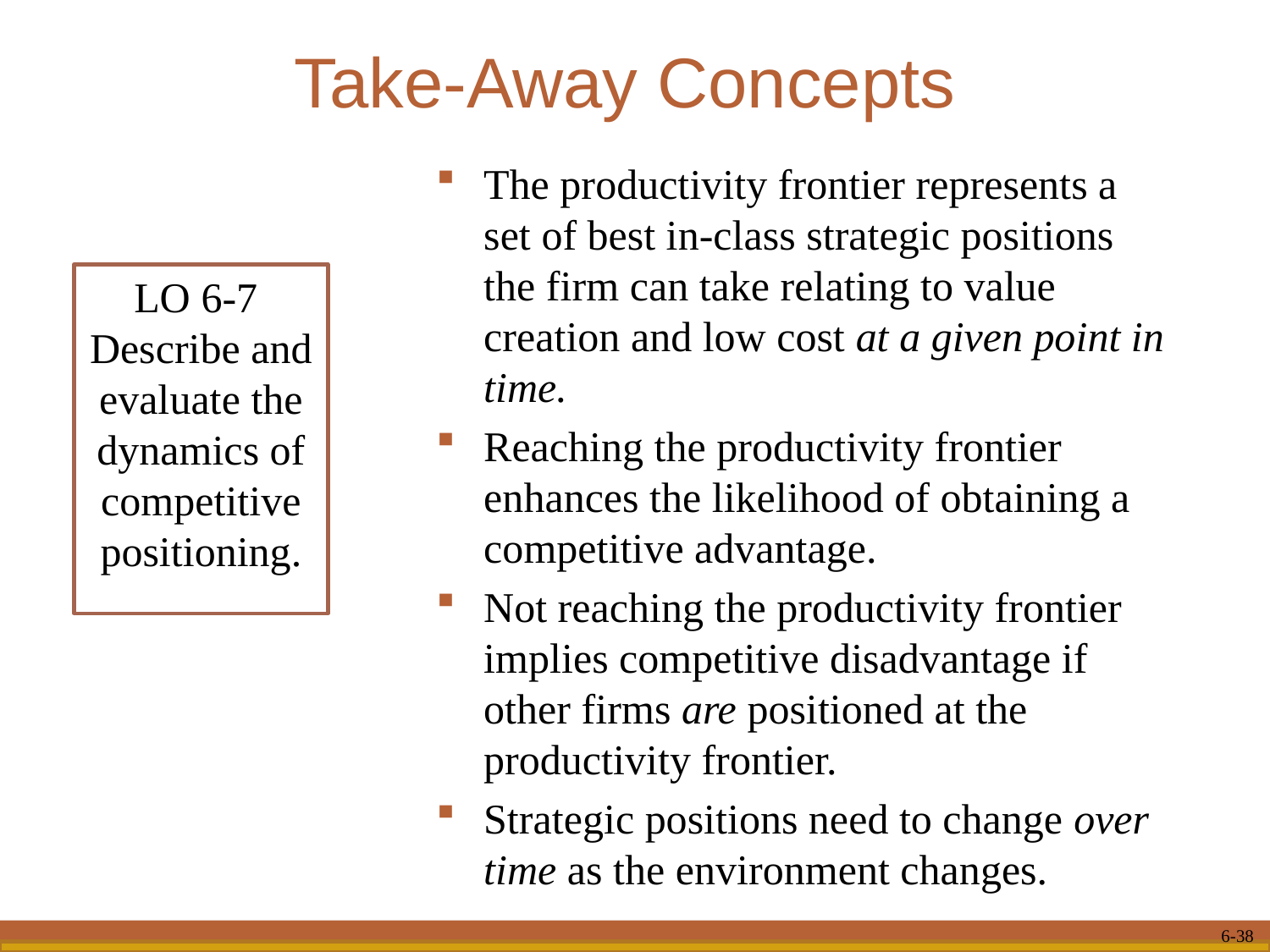

# Take-Away Concepts
The productivity frontier represents a set of best in-class strategic positions the firm can take relating to value creation and low cost at a given point in time.
Reaching the productivity frontier enhances the likelihood of obtaining a competitive advantage.
Not reaching the productivity frontier implies competitive disadvantage if other firms are positioned at the productivity frontier.
Strategic positions need to change over time as the environment changes.
LO 6-7  Describe and evaluate the dynamics of competitive positioning.